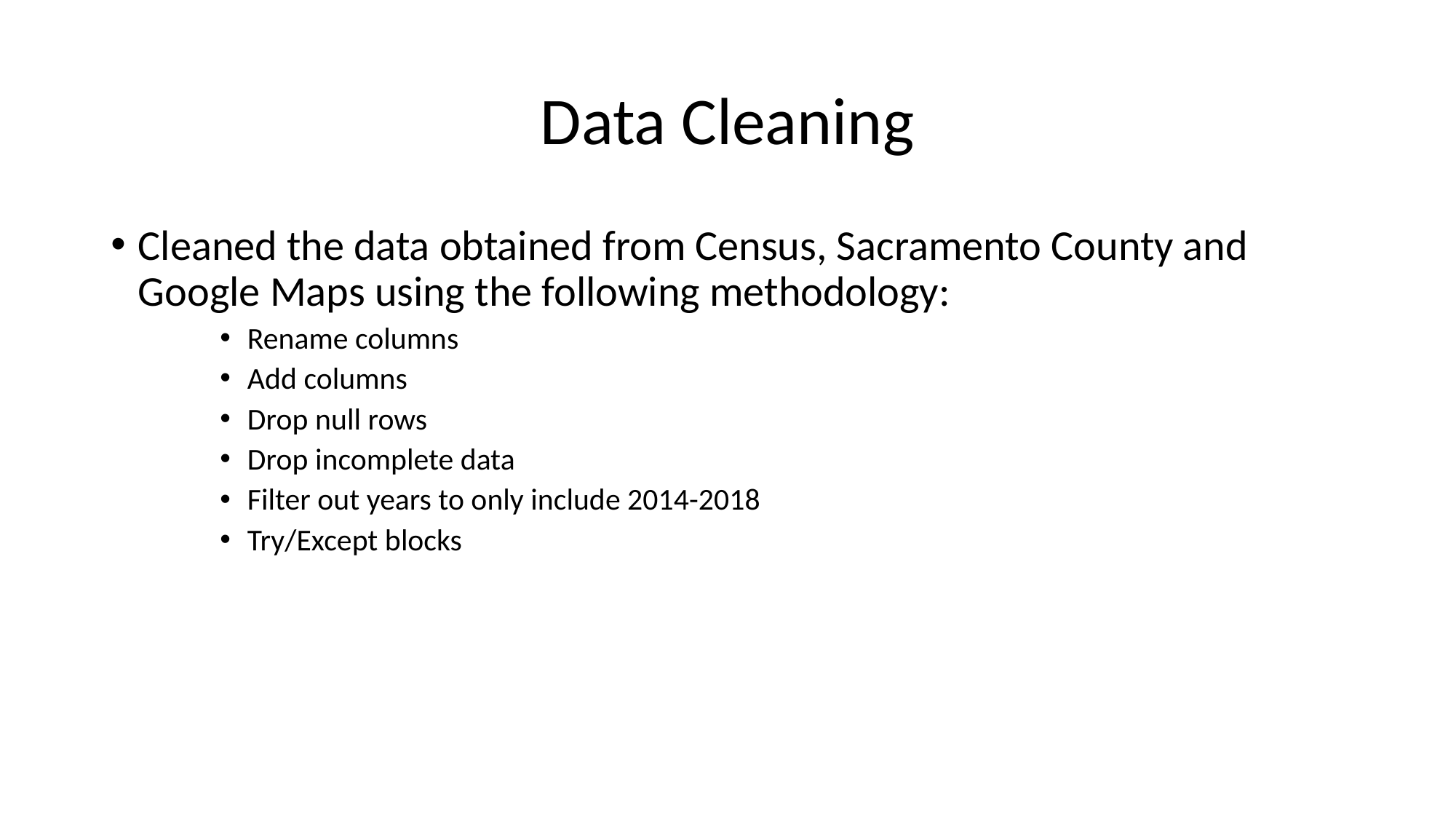

# Data Cleaning
Cleaned the data obtained from Census, Sacramento County and Google Maps using the following methodology:
Rename columns
Add columns
Drop null rows
Drop incomplete data
Filter out years to only include 2014-2018
Try/Except blocks